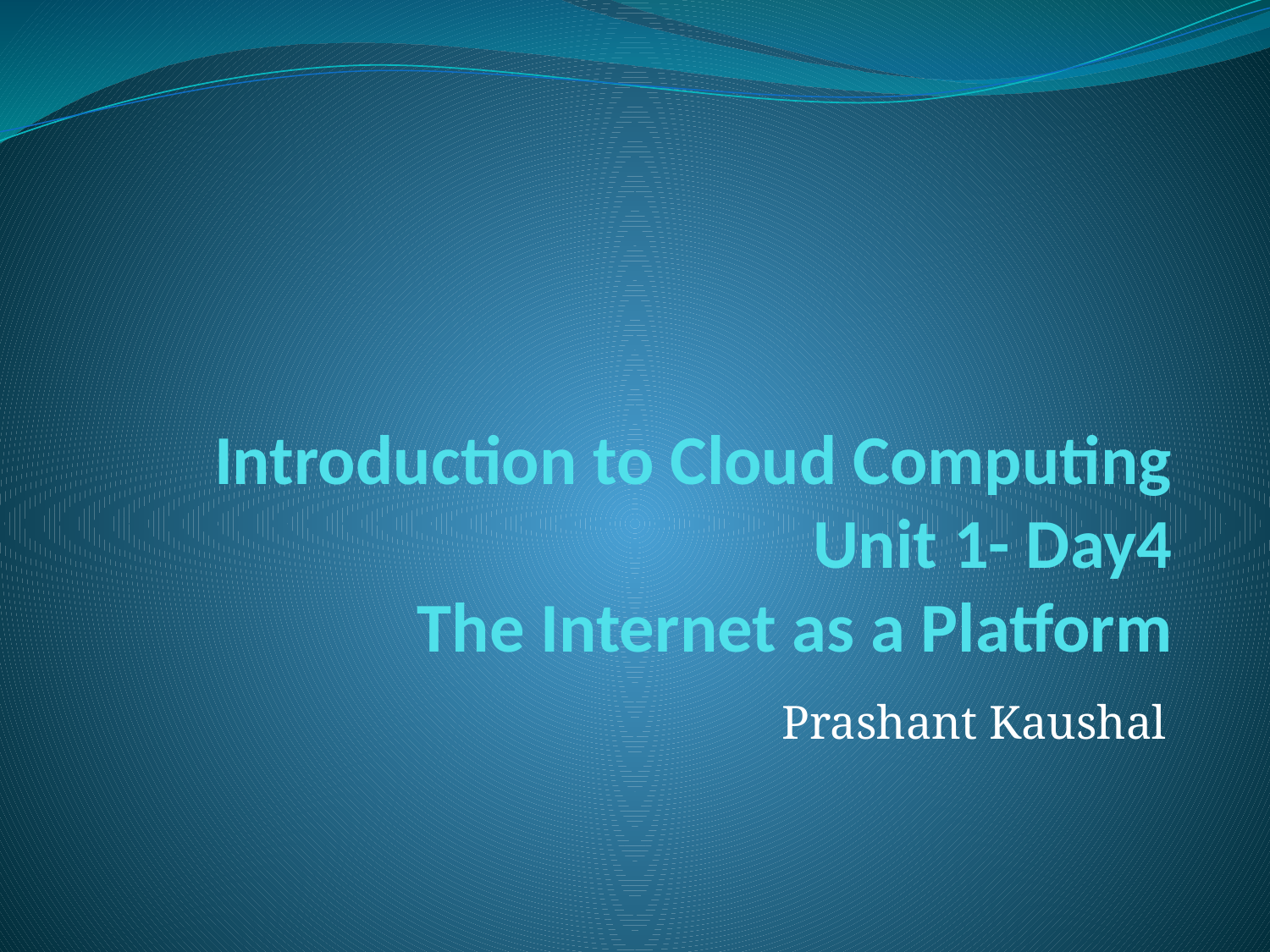

# Introduction to Cloud Computing Unit 1- Day4 The Internet as a Platform
Prashant Kaushal